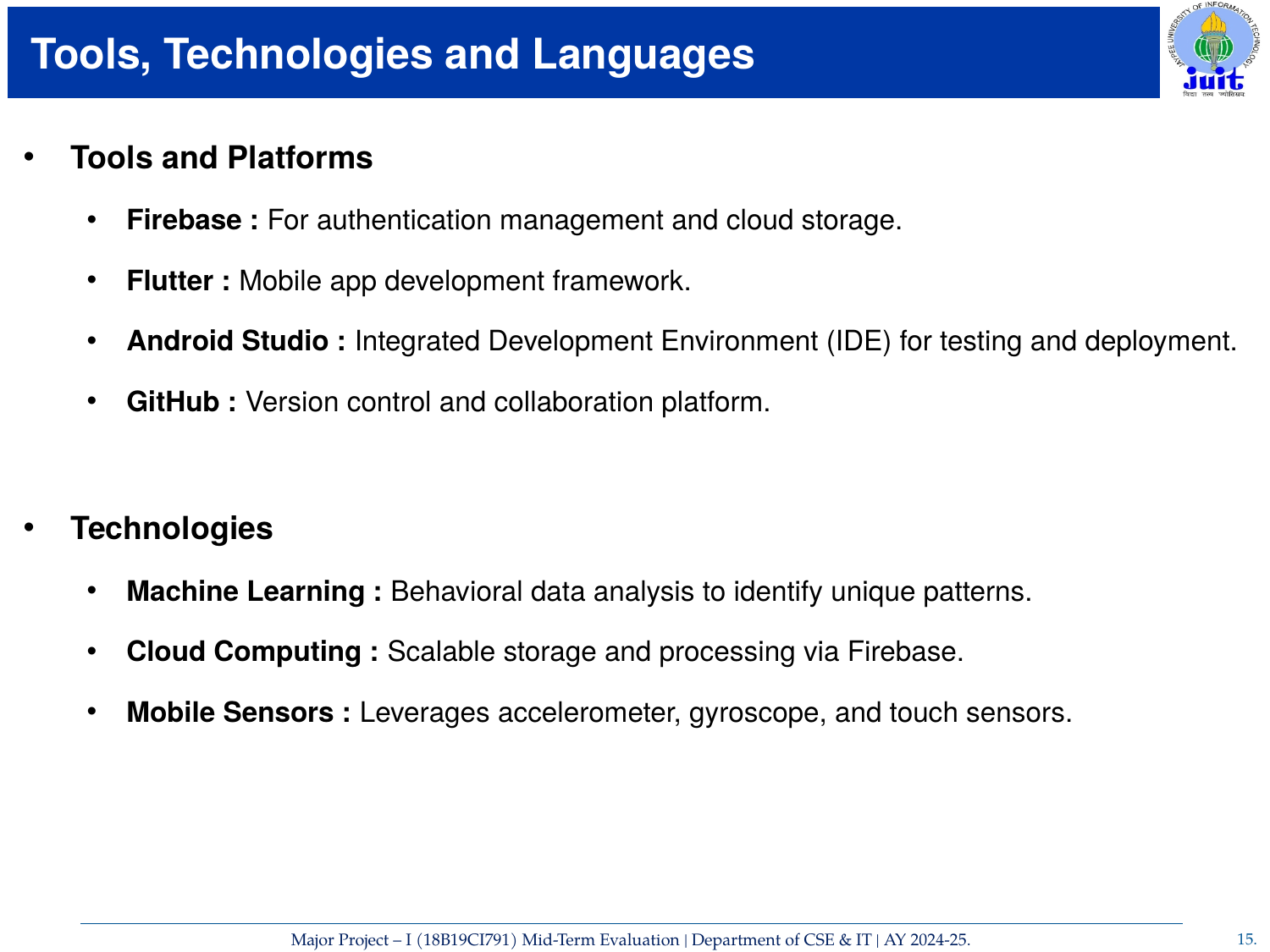

# Tools, Technologies and Languages
Tools and Platforms
Firebase : For authentication management and cloud storage.
Flutter : Mobile app development framework.
Android Studio : Integrated Development Environment (IDE) for testing and deployment.
GitHub : Version control and collaboration platform.

Technologies
Machine Learning : Behavioral data analysis to identify unique patterns.
Cloud Computing : Scalable storage and processing via Firebase.
Mobile Sensors : Leverages accelerometer, gyroscope, and touch sensors.